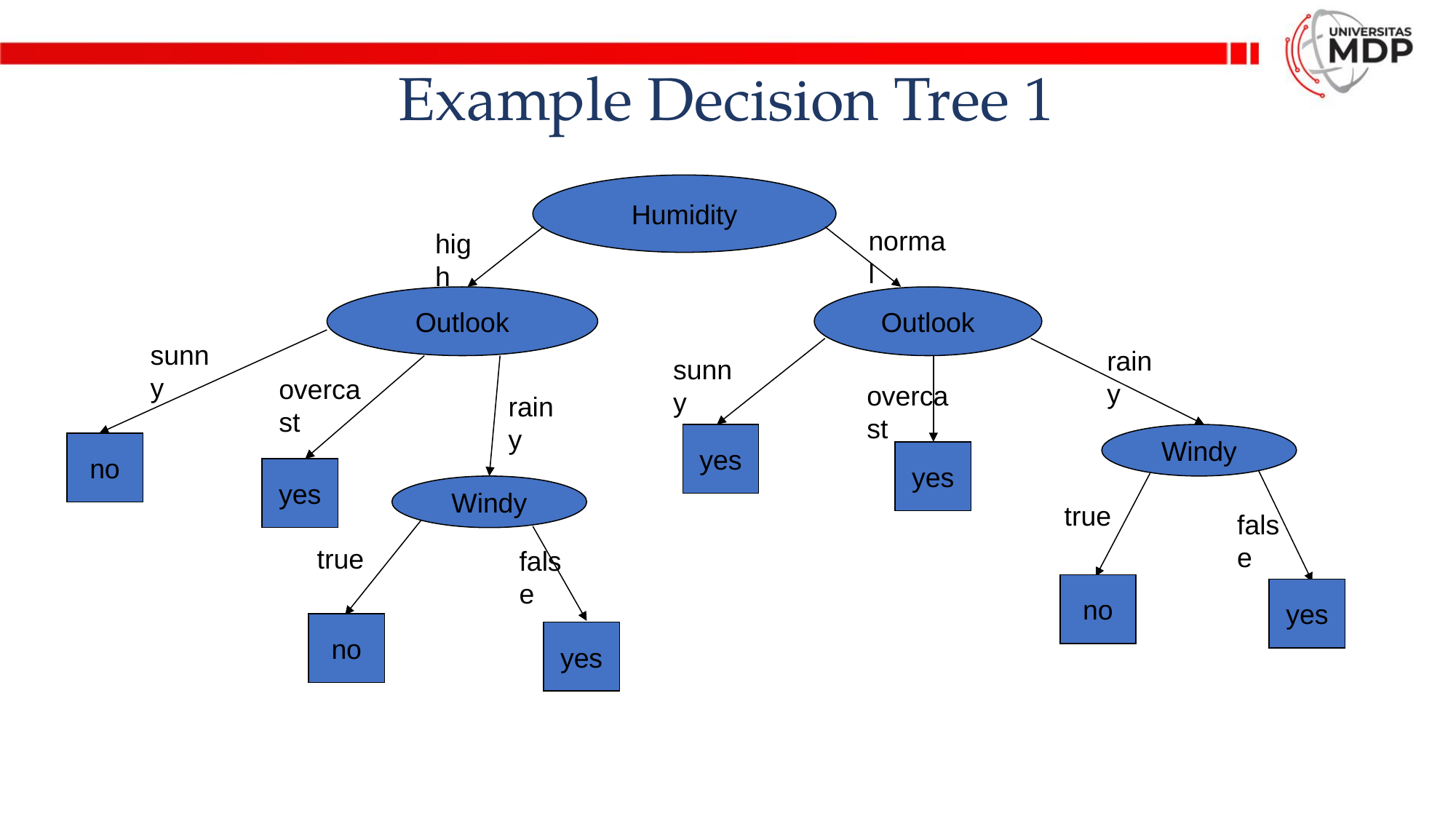

# Example Decision Tree 1
Humidity
normal
high
Outlook
Outlook
sunny
rainy
sunny
overcast
overcast
rainy
Windy
yes
no
yes
yes
Windy
true
false
true
false
no
yes
no
yes